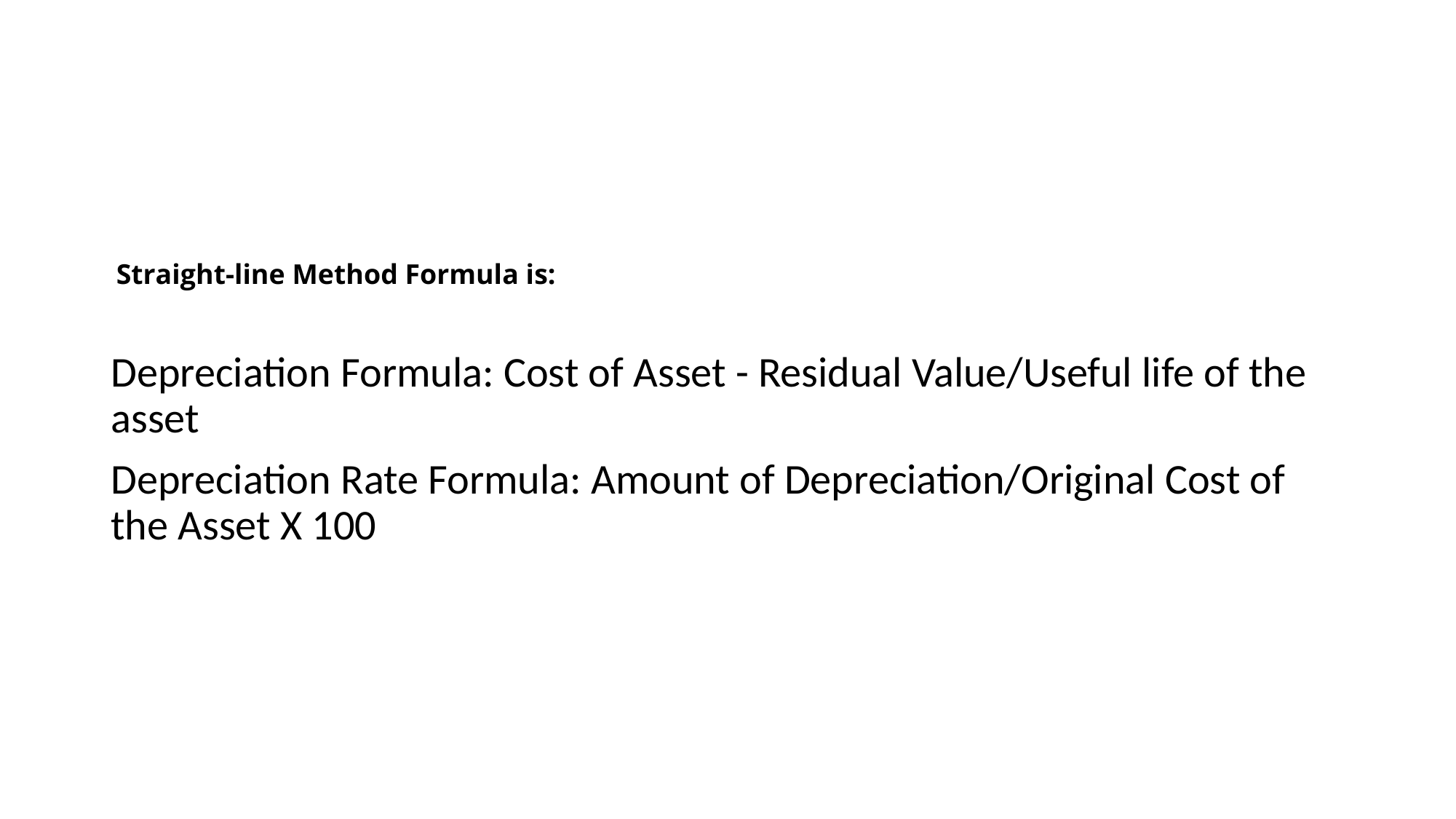

#

Depreciation Formula: Cost of Asset - Residual Value/Useful life of the asset
Depreciation Rate Formula: Amount of Depreciation/Original Cost of the Asset X 100
Straight-line Method Formula is: